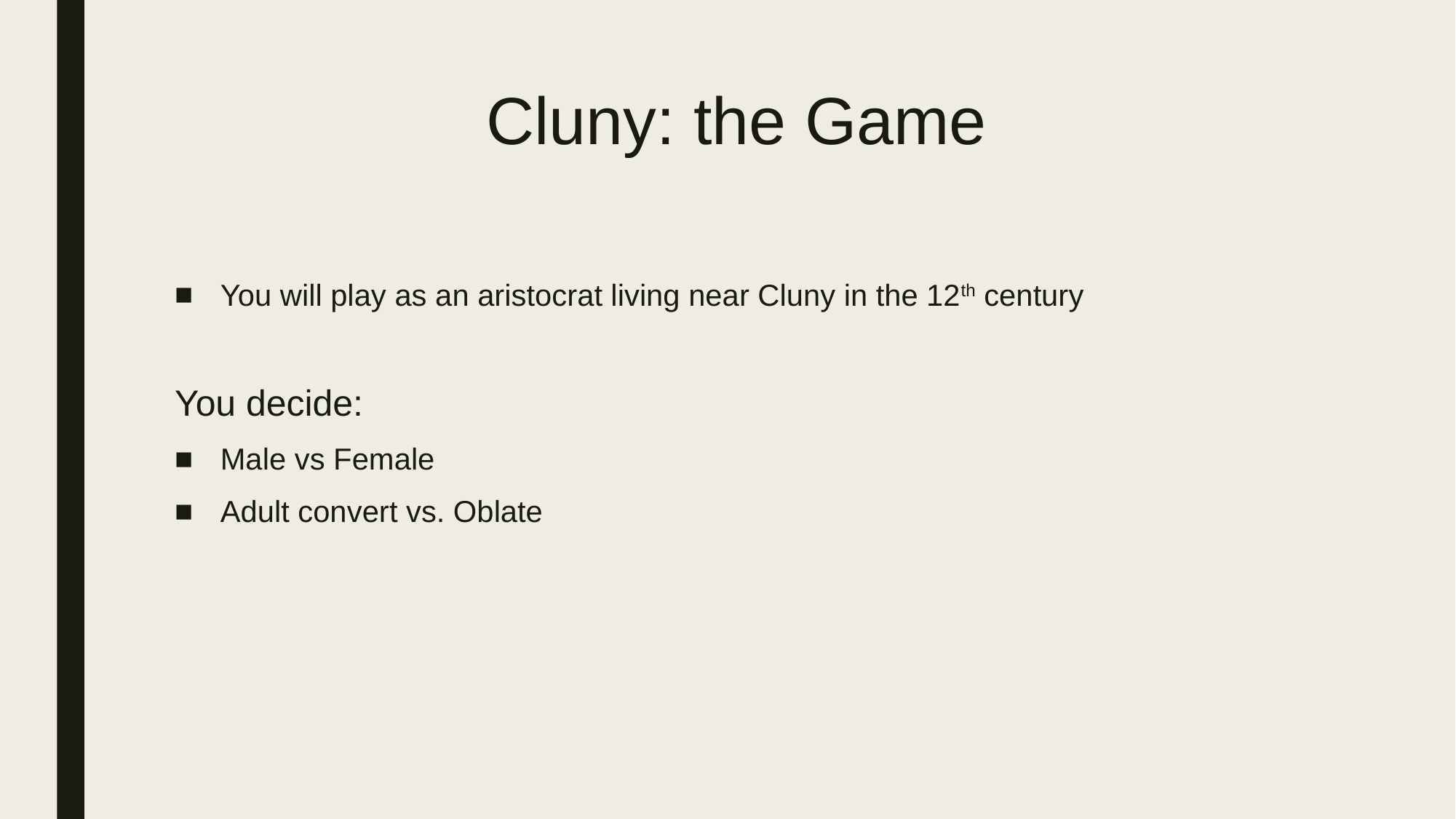

# Cluny: the Game
You will play as an aristocrat living near Cluny in the 12th century

You decide:
Male vs Female
Adult convert vs. Oblate